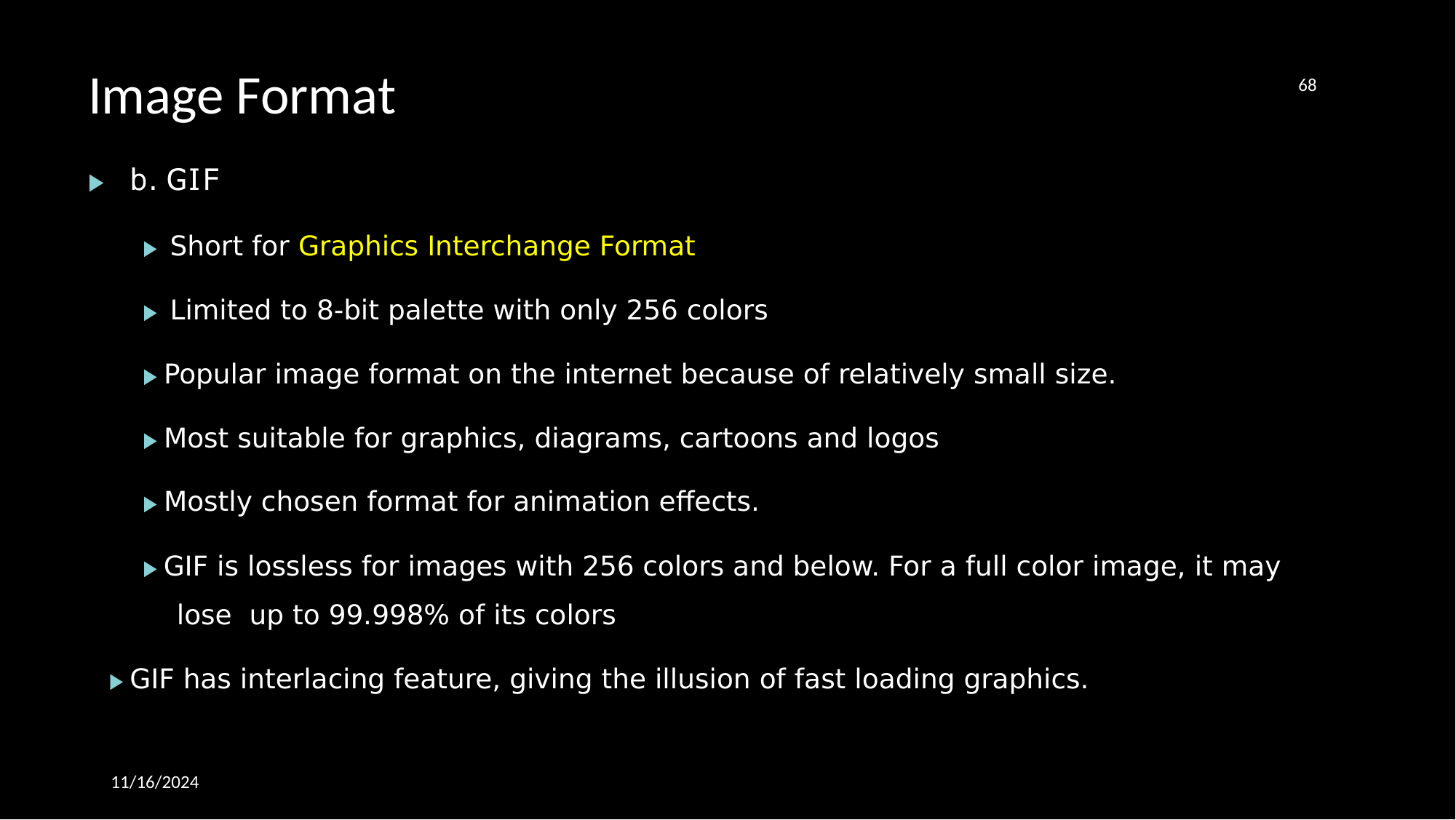

68
# Image Format
▶	b. GIF
▶  Short for Graphics Interchange Format

▶  Limited to 8-bit palette with only 256 colors

▶ Popular image format on the internet because of relatively small size.

▶ Most suitable for graphics, diagrams, cartoons and logos

▶ Mostly chosen format for animation effects.
▶ GIF is lossless for images with 256 colors and below. For a full color image, it may lose  up to 99.998% of its colors

▶ GIF has interlacing feature, giving the illusion of fast loading graphics.
11/16/2024